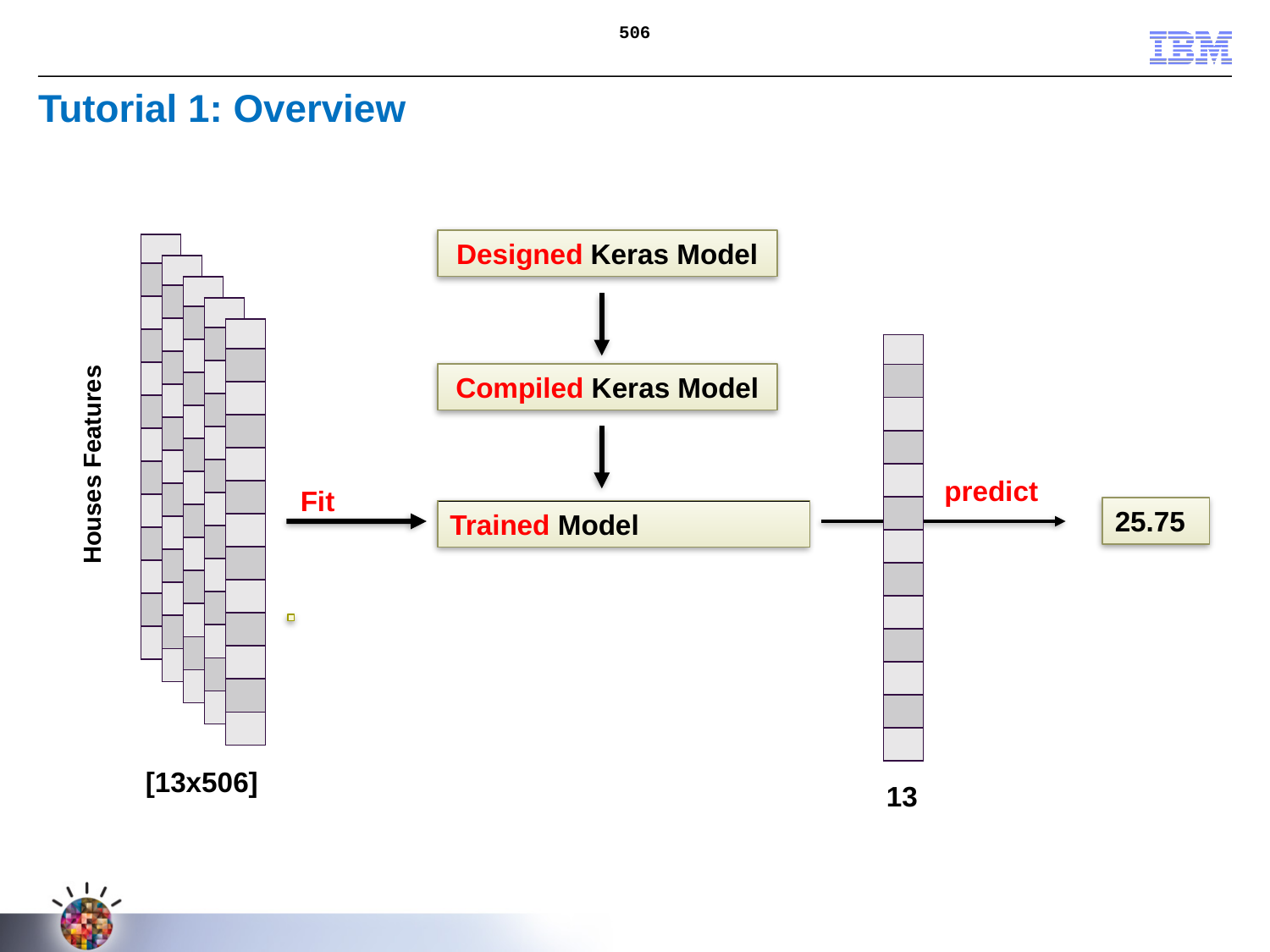

506
Tutorial 1: Overview
Designed Keras Model
|  |
| --- |
|  |
|  |
|  |
|  |
|  |
|  |
|  |
|  |
|  |
|  |
|  |
|  |
|  |
| --- |
|  |
|  |
|  |
|  |
|  |
|  |
|  |
|  |
|  |
|  |
|  |
|  |
|  |
| --- |
|  |
|  |
|  |
|  |
|  |
|  |
|  |
|  |
|  |
|  |
|  |
|  |
|  |
| --- |
|  |
|  |
|  |
|  |
|  |
|  |
|  |
|  |
|  |
|  |
|  |
|  |
|  |
| --- |
|  |
|  |
|  |
|  |
|  |
|  |
|  |
|  |
|  |
|  |
|  |
|  |
|  |
| --- |
|  |
|  |
|  |
|  |
|  |
|  |
|  |
|  |
|  |
|  |
|  |
|  |
Houses Features
Compiled Keras Model
predict
Fit
25.75
Trained Model

[13x506]
13